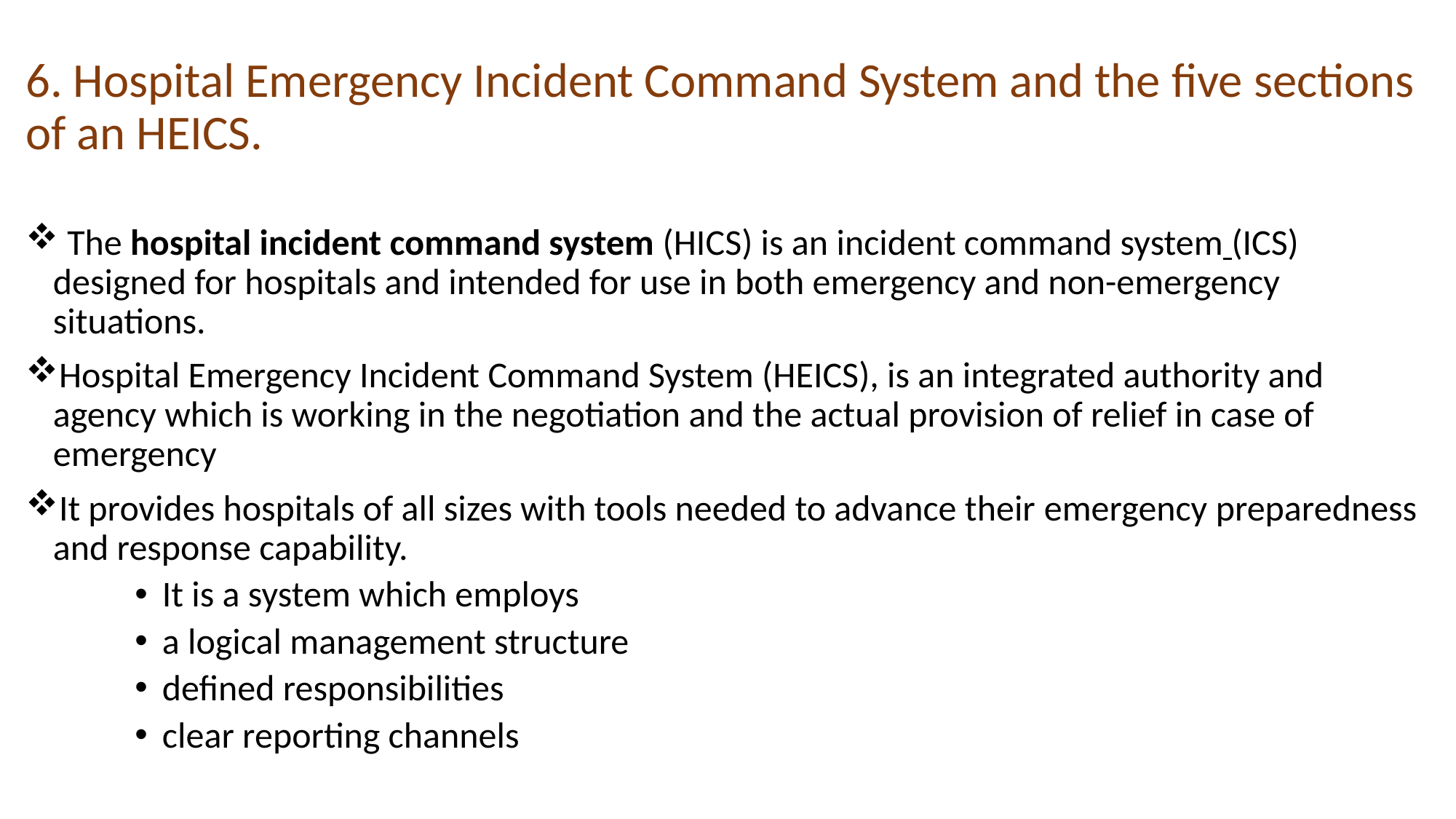

# 6. Hospital Emergency Incident Command System and the five sections of an HEICS.
 The hospital incident command system (HICS) is an incident command system (ICS) designed for hospitals and intended for use in both emergency and non-emergency situations.
Hospital Emergency Incident Command System (HEICS), is an integrated authority and agency which is working in the negotiation and the actual provision of relief in case of emergency
It provides hospitals of all sizes with tools needed to advance their emergency preparedness and response capability.
It is a system which employs
a logical management structure
defined responsibilities
clear reporting channels